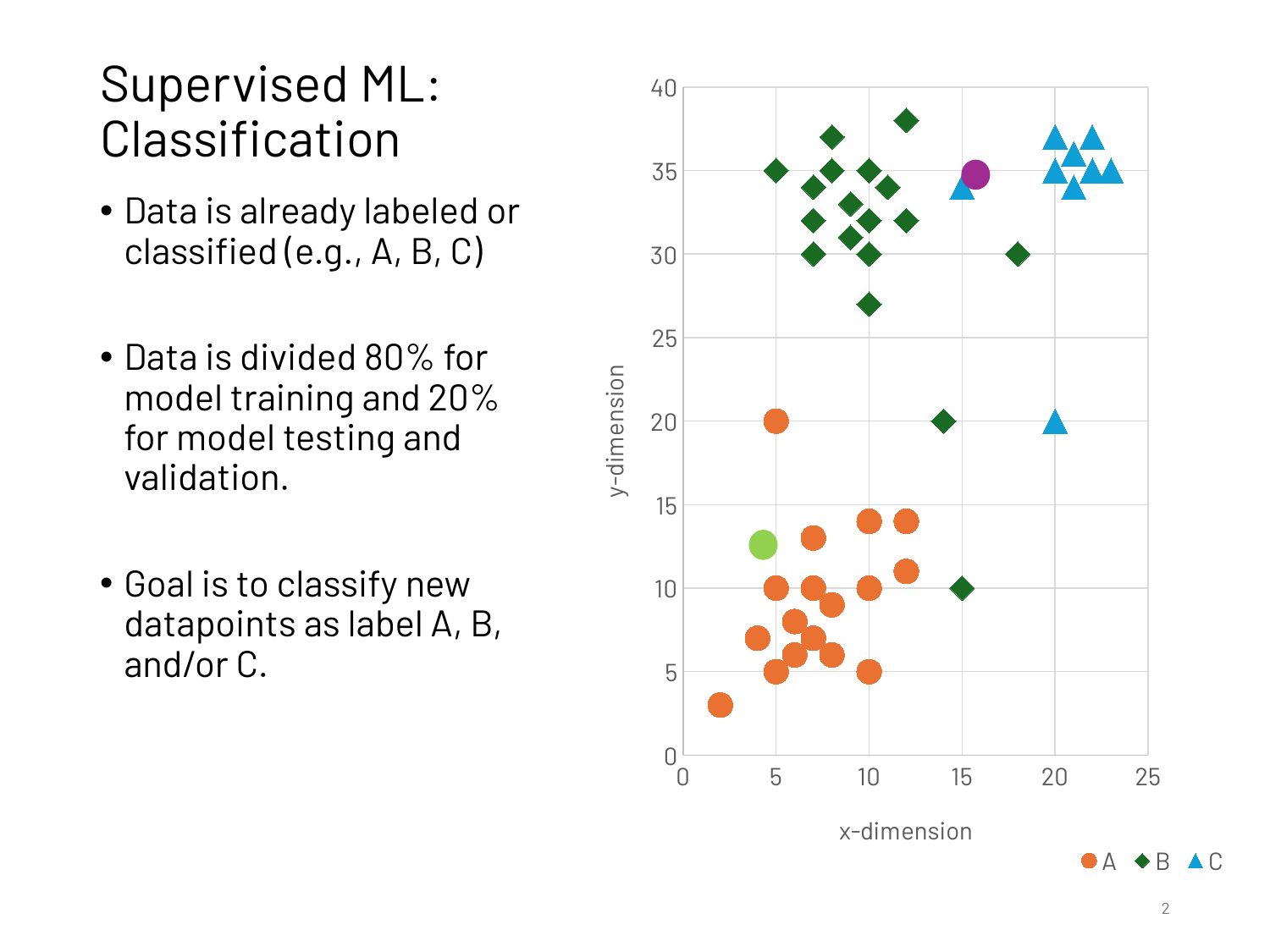

### Chart

| Category | A | B | C |
|---|---|---|---|
# Supervised ML: Classification

Data is already labeled or classified (e.g., A, B, C)

Data is divided 80% for model training and 20% for model testing and validation.

Goal is to classify new datapoints as label A, B, and/or C.

2